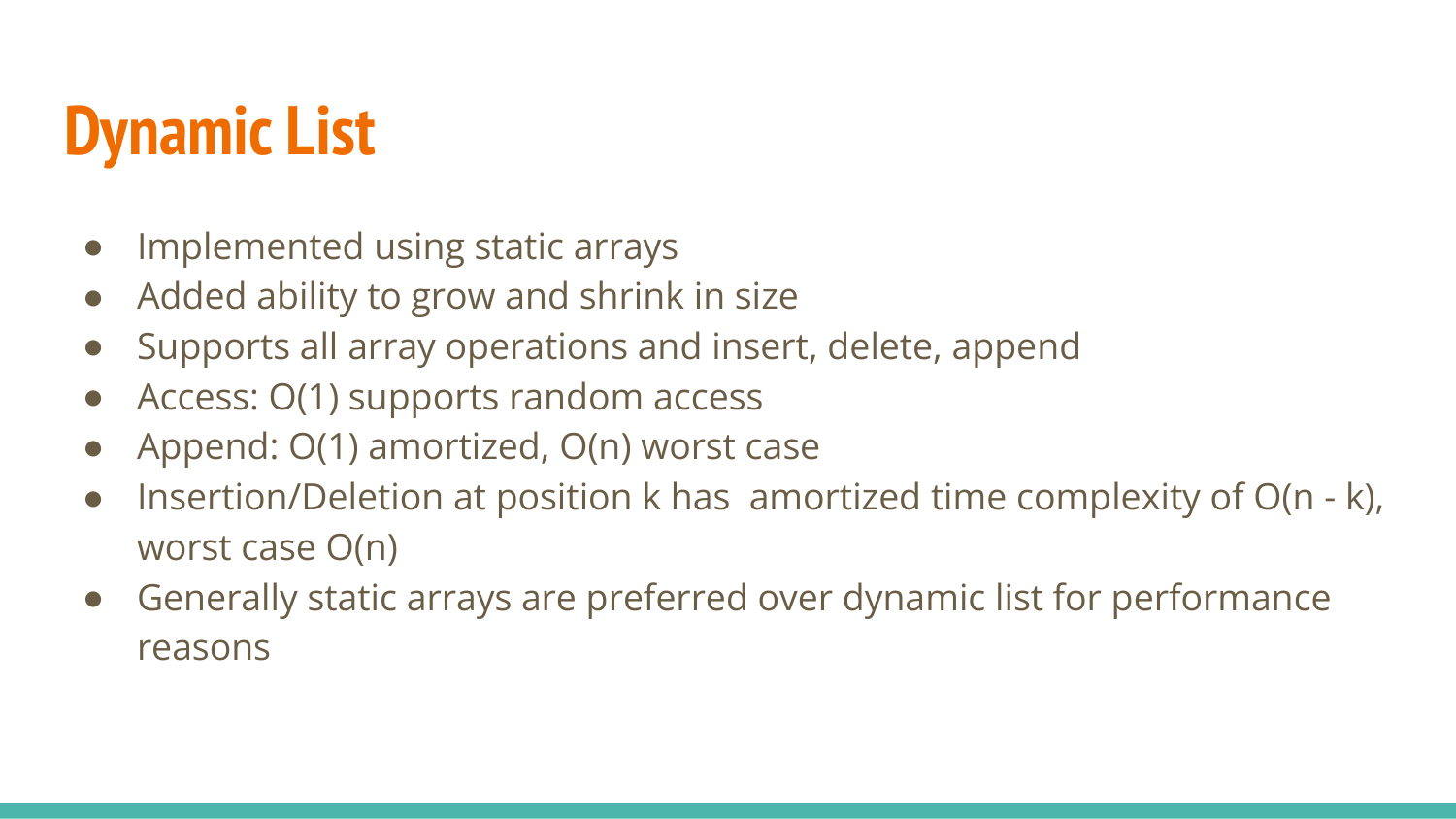

# Dynamic List
Implemented using static arrays
Added ability to grow and shrink in size
Supports all array operations and insert, delete, append
Access: O(1) supports random access
Append: O(1) amortized, O(n) worst case
Insertion/Deletion at position k has  amortized time complexity of O(n - k), worst case O(n)
Generally static arrays are preferred over dynamic list for performance reasons